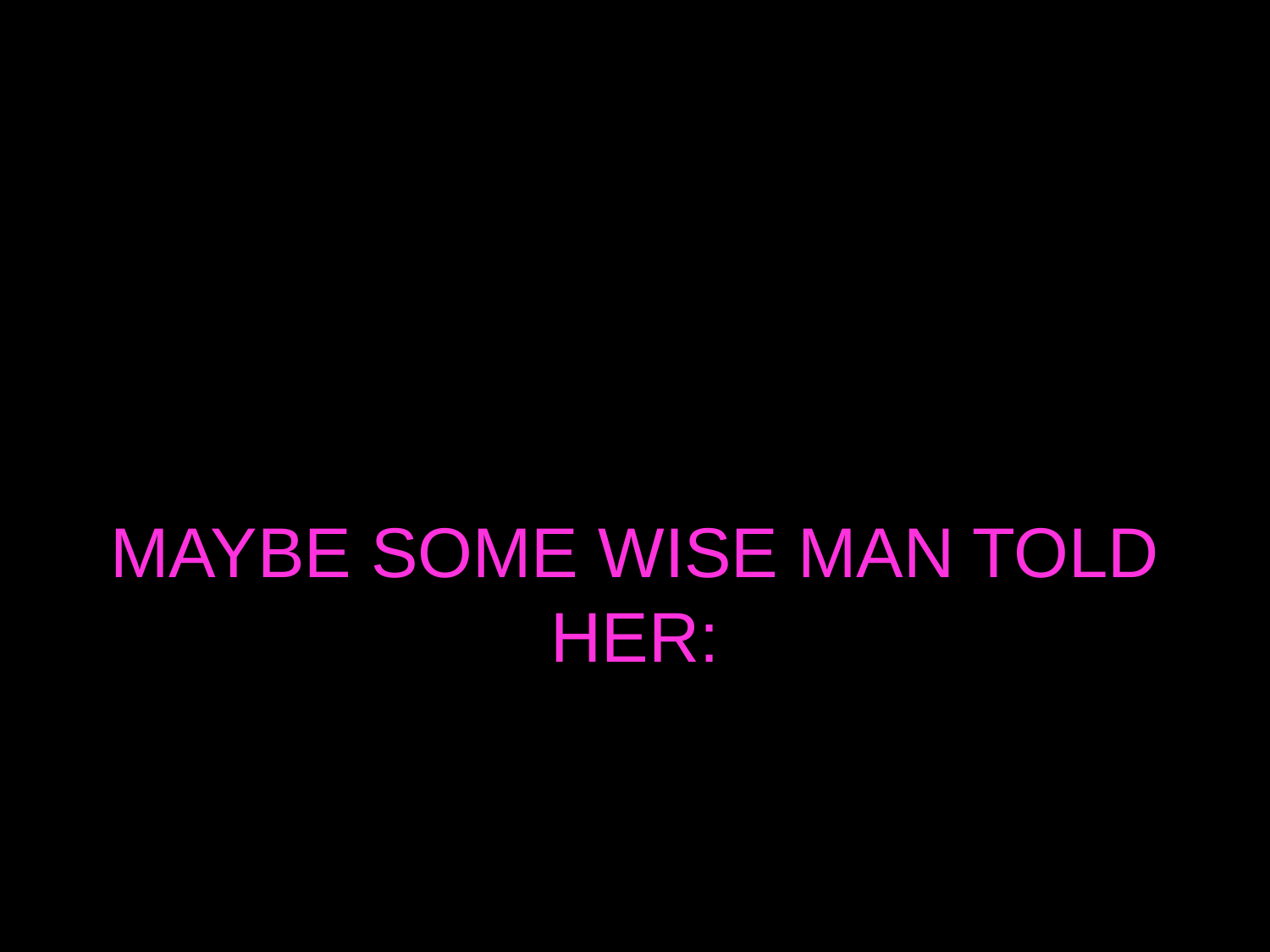

# MAYBE SOME WISE MAN TOLD HER: